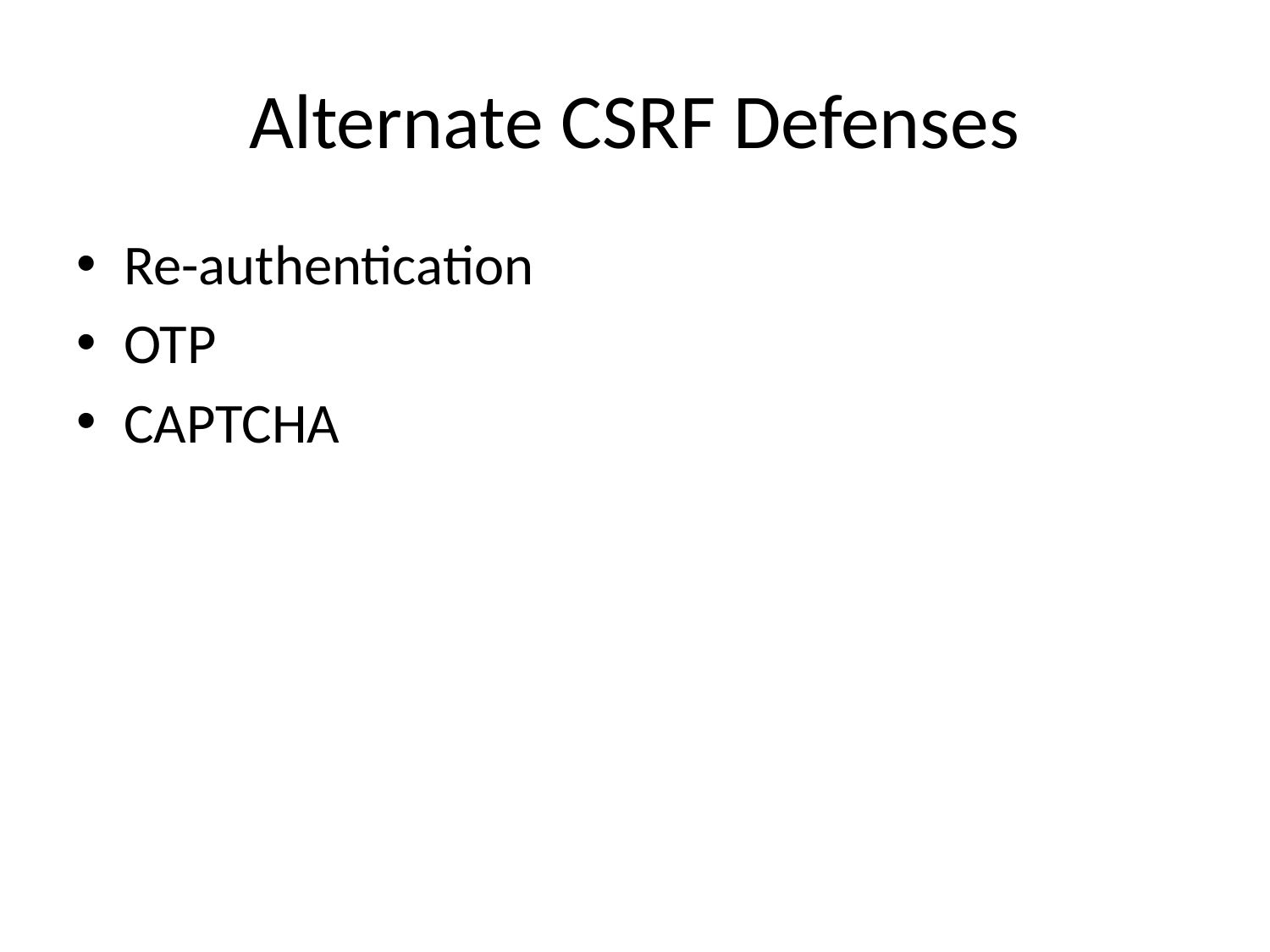

# Alternate CSRF Defenses
Re-authentication
OTP
CAPTCHA